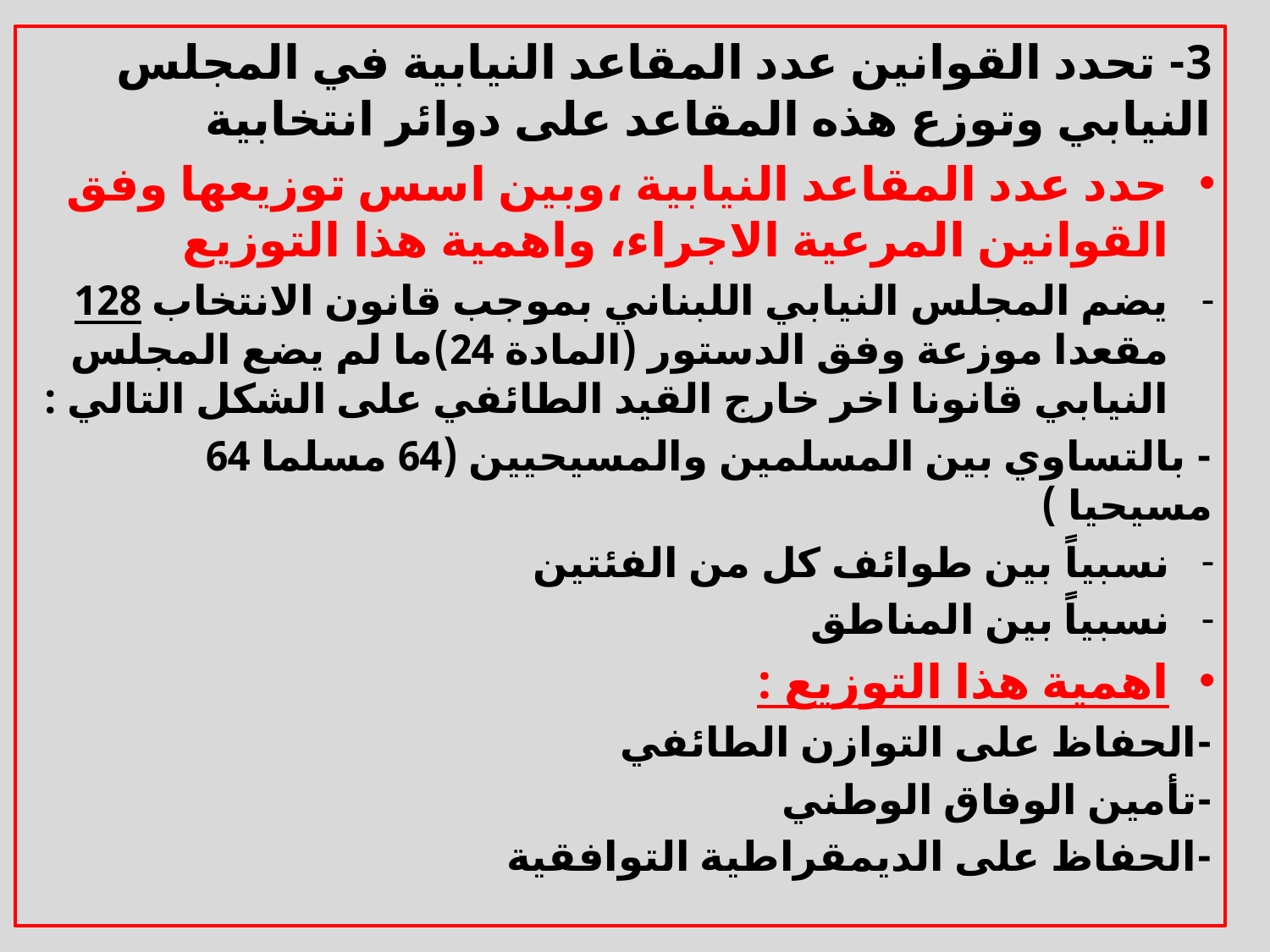

3- تحدد القوانين عدد المقاعد النيابية في المجلس النيابي وتوزع هذه المقاعد على دوائر انتخابية
حدد عدد المقاعد النيابية ،وبين اسس توزيعها وفق القوانين المرعية الاجراء، واهمية هذا التوزيع
يضم المجلس النيابي اللبناني بموجب قانون الانتخاب 128 مقعدا موزعة وفق الدستور (المادة 24)ما لم يضع المجلس النيابي قانونا اخر خارج القيد الطائفي على الشكل التالي :
- بالتساوي بين المسلمين والمسيحيين (64 مسلما 64 مسيحيا )
نسبياً بين طوائف كل من الفئتين
نسبياً بين المناطق
اهمية هذا التوزيع :
-الحفاظ على التوازن الطائفي
-تأمين الوفاق الوطني
-الحفاظ على الديمقراطية التوافقية